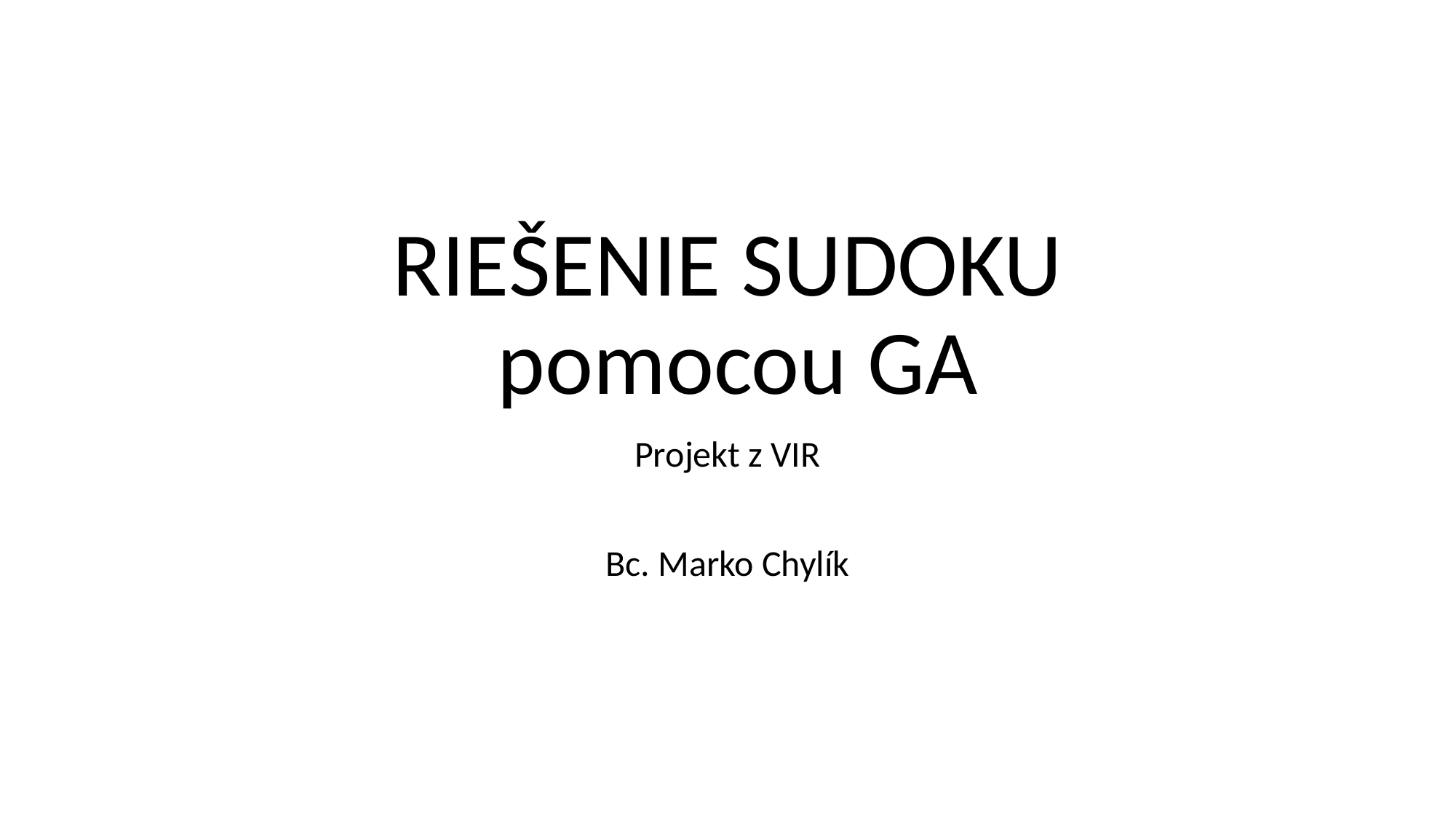

# RIEŠENIE SUDOKU pomocou GA
Projekt z VIR

Bc. Marko Chylík